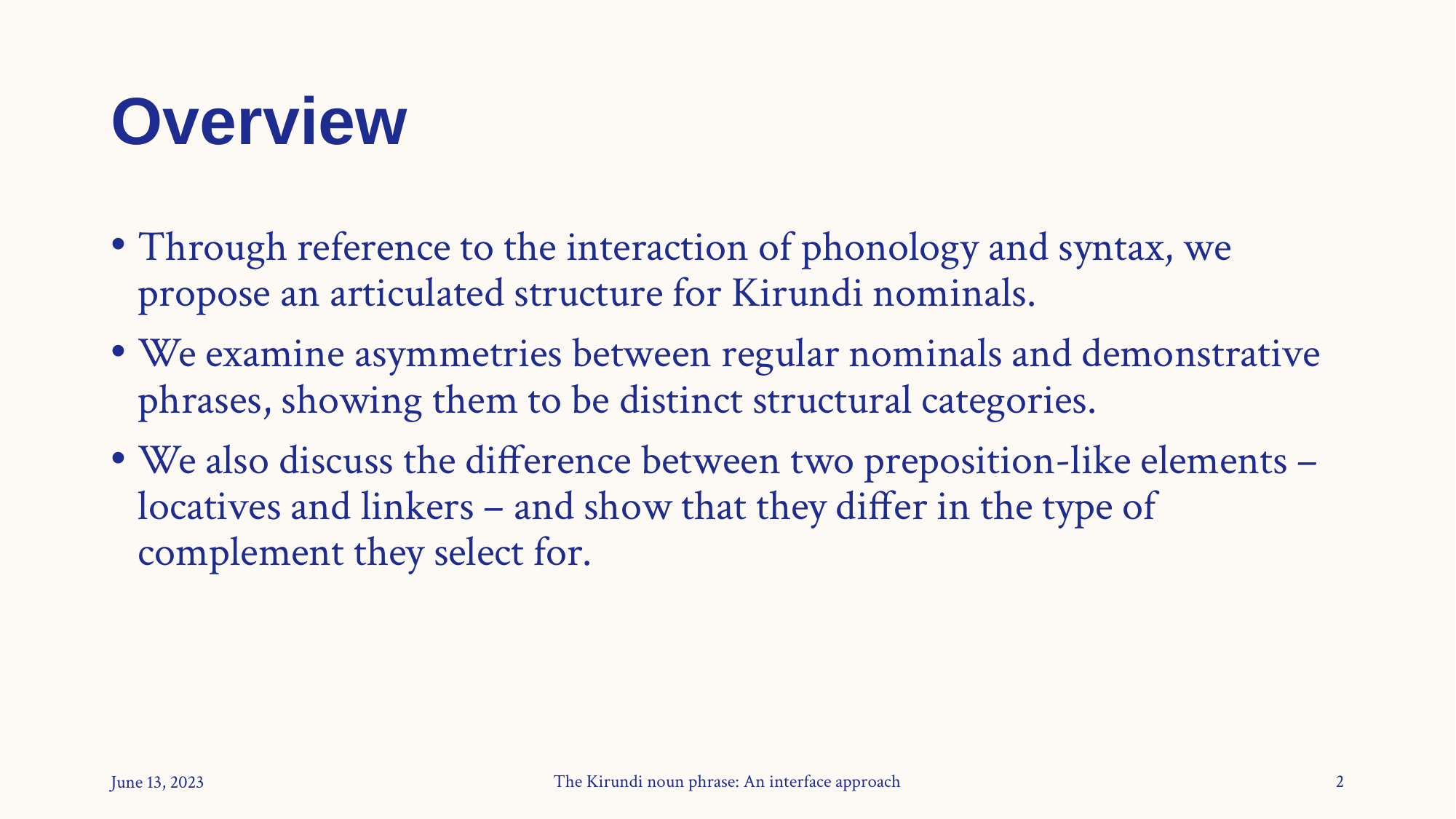

# Overview
Through reference to the interaction of phonology and syntax, we propose an articulated structure for Kirundi nominals.
We examine asymmetries between regular nominals and demonstrative phrases, showing them to be distinct structural categories.
We also discuss the difference between two preposition-like elements – locatives and linkers – and show that they differ in the type of complement they select for.
June 13, 2023
The Kirundi noun phrase: An interface approach
2